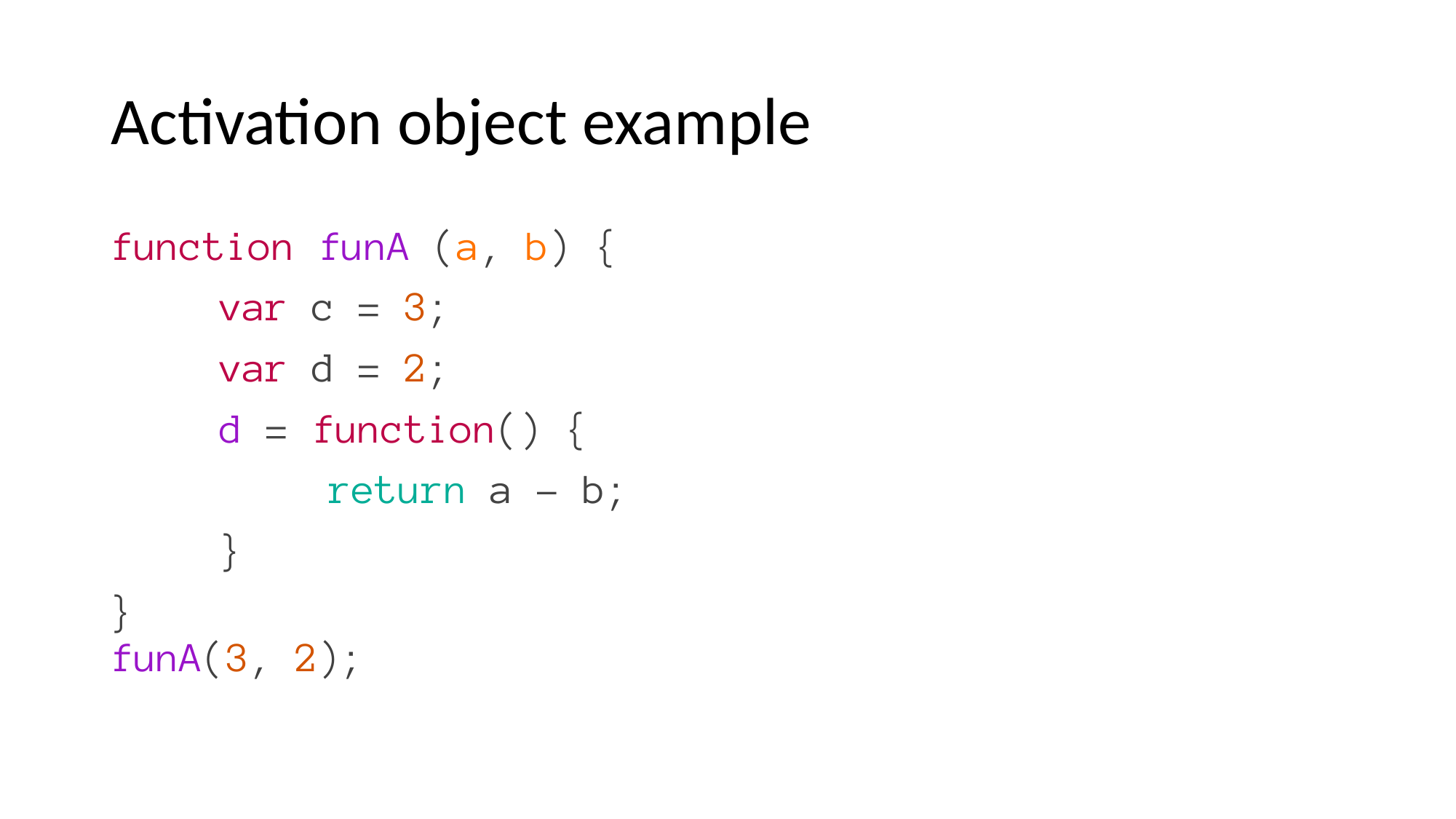

# Activation object example
function funA (a, b) {
	var c = 3;
	var d = 2;
	d = function() {
		return a - b;
	}
}
funA(3, 2);